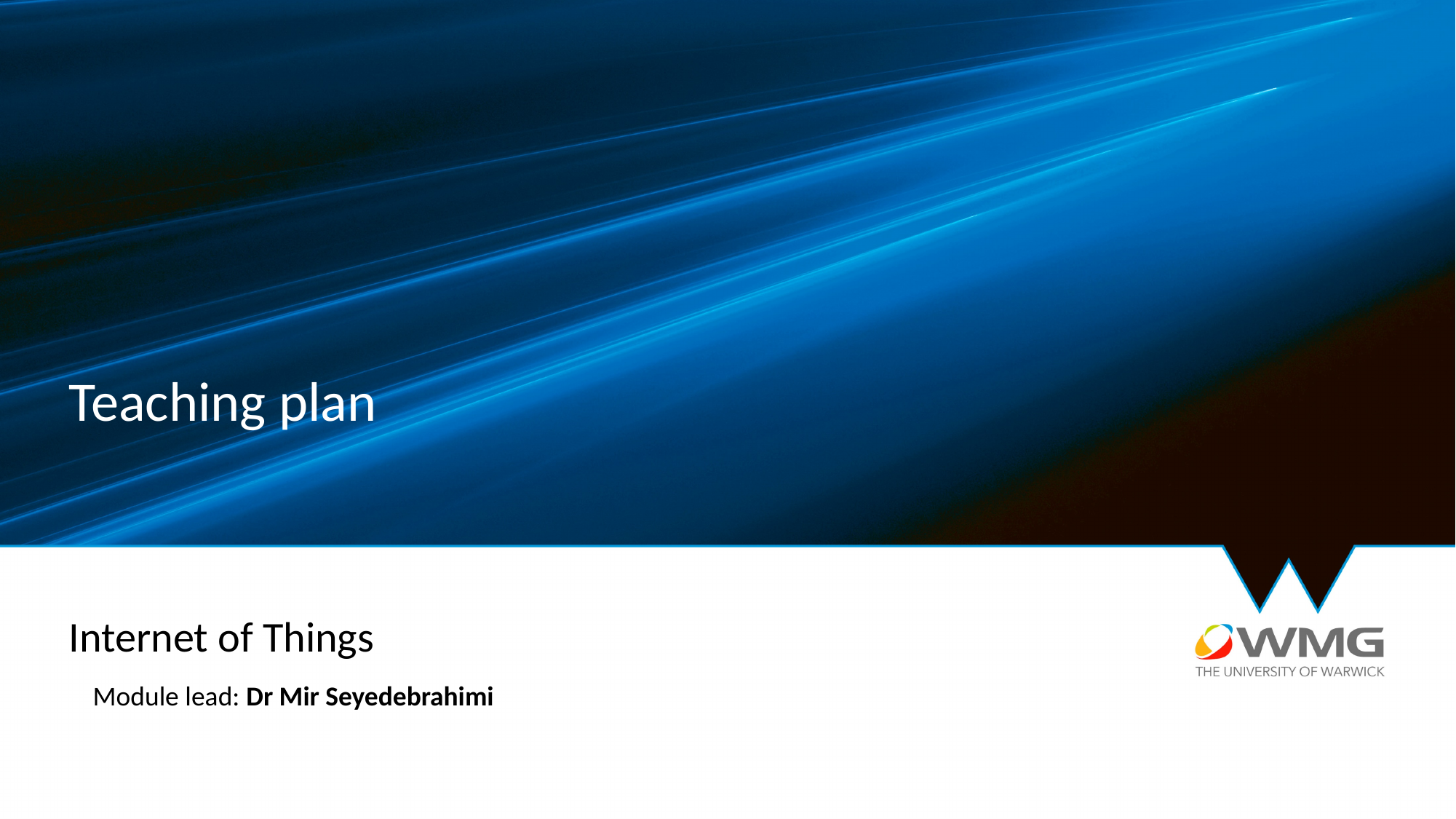

# Teaching plan
Internet of Things
Module lead: Dr Mir Seyedebrahimi